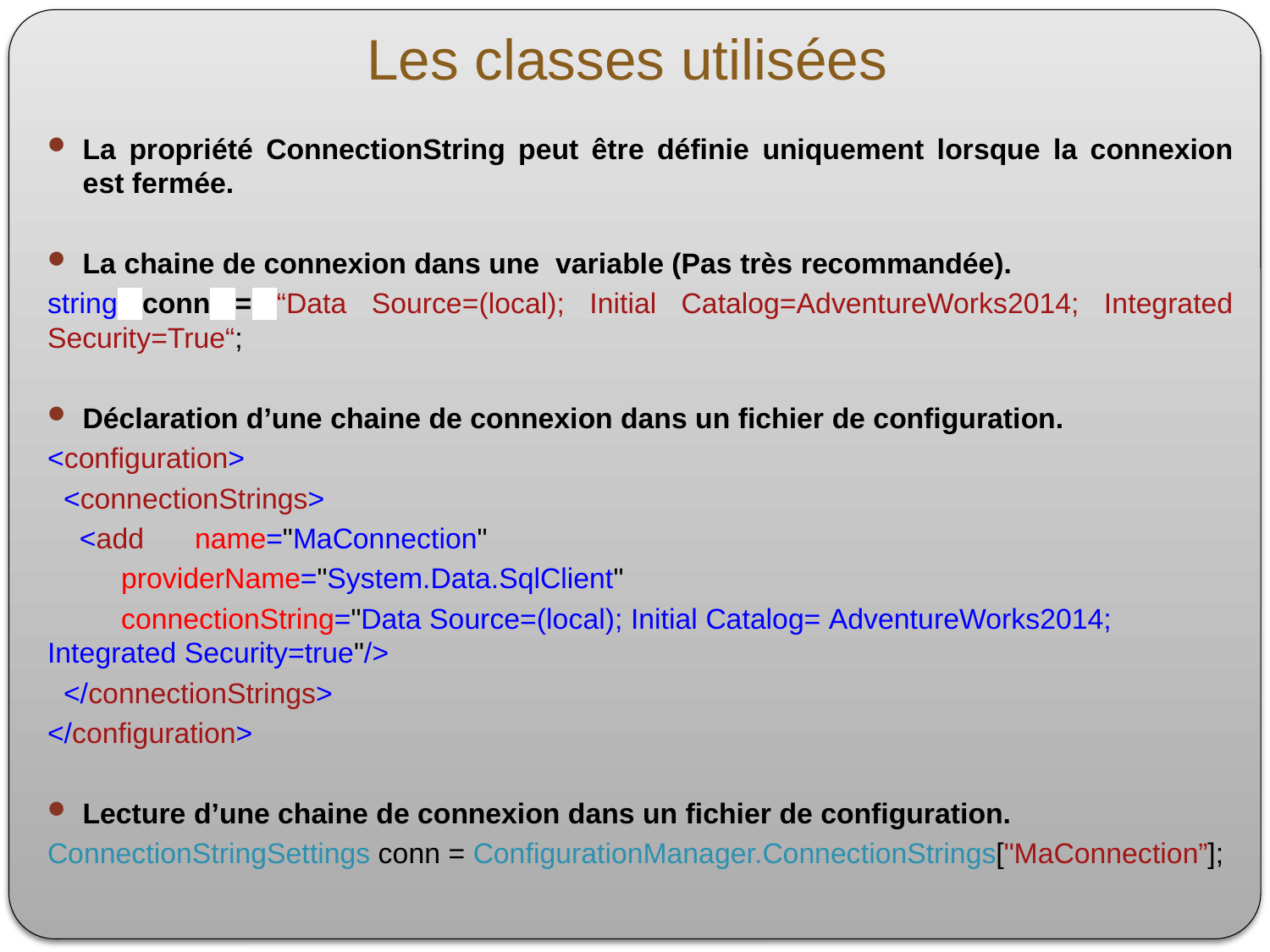

# Les classes utilisées
La propriété ConnectionString peut être définie uniquement lorsque la connexion est fermée.

La chaine de connexion dans une  variable (Pas très recommandée).
string conn = “Data Source=(local); Initial Catalog=AdventureWorks2014; Integrated Security=True“;

Déclaration d’une chaine de connexion dans un fichier de configuration.
<configuration>
  <connectionStrings>
    <add 	name="MaConnection"
	providerName="System.Data.SqlClient"
      	connectionString="Data Source=(local); Initial Catalog= AdventureWorks2014; Integrated Security=true"/>
  </connectionStrings>
</configuration>

Lecture d’une chaine de connexion dans un fichier de configuration.
ConnectionStringSettings conn = ConfigurationManager.ConnectionStrings["MaConnection”];